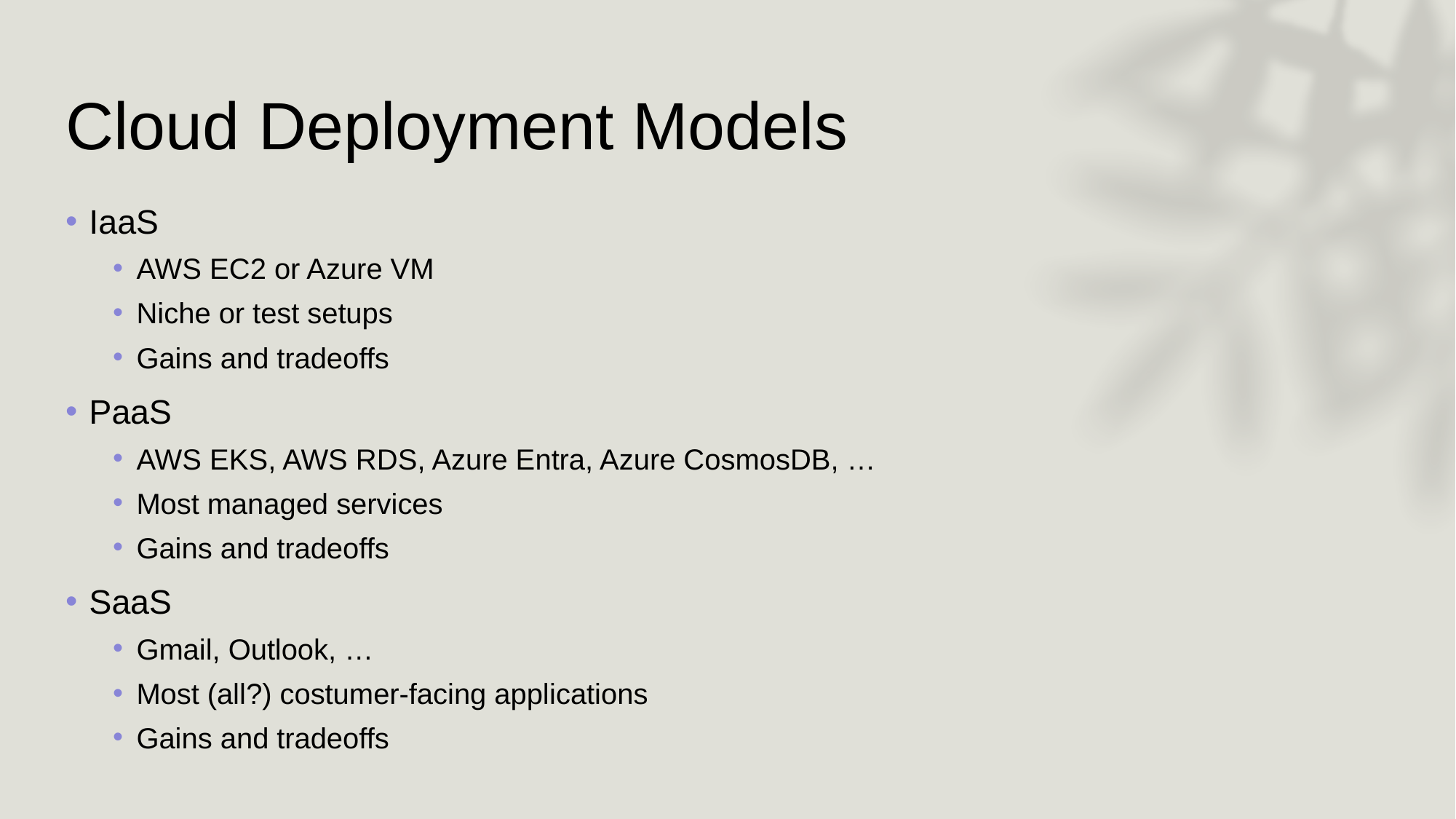

# Cloud Deployment Models
IaaS
AWS EC2 or Azure VM
Niche or test setups
Gains and tradeoffs
PaaS
AWS EKS, AWS RDS, Azure Entra, Azure CosmosDB, …
Most managed services
Gains and tradeoffs
SaaS
Gmail, Outlook, …
Most (all?) costumer-facing applications
Gains and tradeoffs